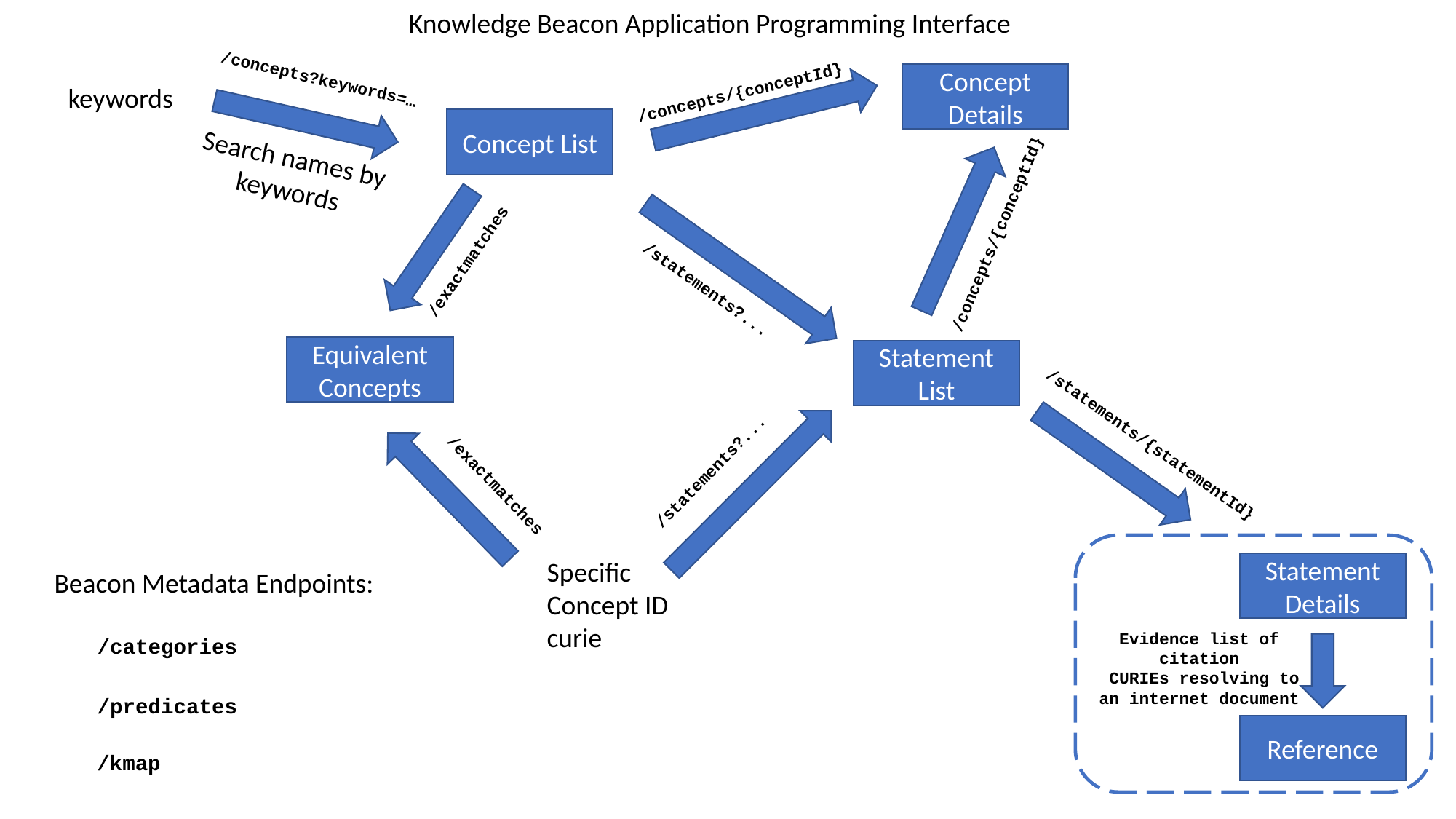

Knowledge Beacon Application Programming Interface
/concepts?keywords=…
Concept Details
keywords
/concepts/{conceptId}

Concept List
Search names by keywords

/concepts/{conceptId}

/exactmatches

/statements?...
Equivalent Concepts
Statement List
/statements/{statementId}

/statements?...

/exactmatches

Specific
Concept ID
curie
Statement Details
Beacon Metadata Endpoints:
Evidence list of citation
 CURIEs resolving to an internet document
/categories

/predicates
Reference
/kmap